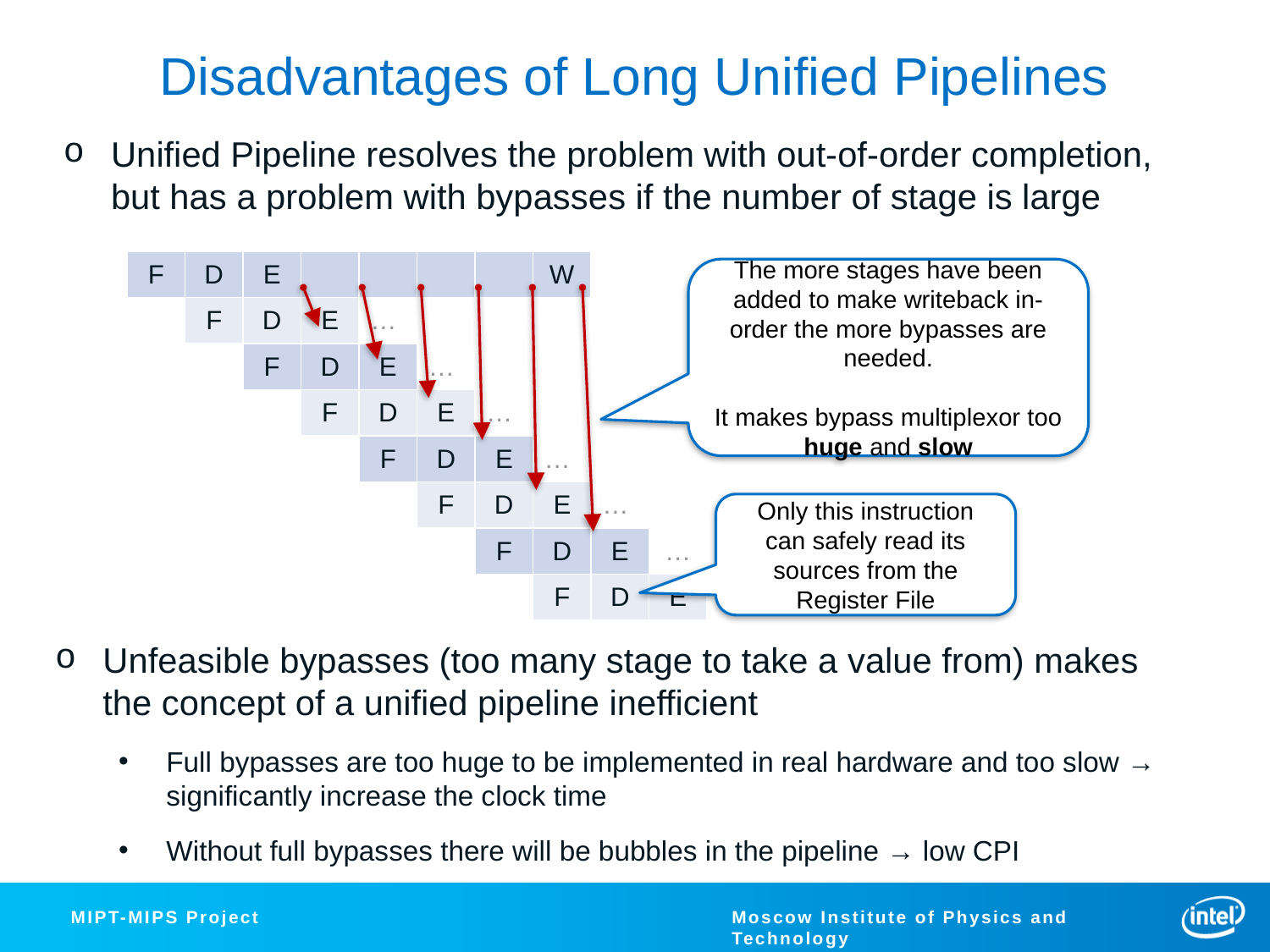

# Disadvantages of Long Unified Pipelines
Unified Pipeline resolves the problem with out-of-order completion, but has a problem with bypasses if the number of stage is large
| F | D | E |  |  |  |  | W |  |  |
| --- | --- | --- | --- | --- | --- | --- | --- | --- | --- |
|  | F | D | E | … |  |  |  |  |  |
|  |  | F | D | E | … |  |  |  |  |
|  |  |  | F | D | E | … |  |  |  |
|  |  |  |  | F | D | E | … |  |  |
|  |  |  |  |  | F | D | E | … |  |
|  |  |  |  |  |  | F | D | E | … |
|  |  |  |  |  |  |  | F | D | E |
The more stages have been added to make writeback in-order the more bypasses are needed.

It makes bypass multiplexor too huge and slow
Only this instruction can safely read its sources from the Register File
Unfeasible bypasses (too many stage to take a value from) makes the concept of a unified pipeline inefficient
Full bypasses are too huge to be implemented in real hardware and too slow → significantly increase the clock time
Without full bypasses there will be bubbles in the pipeline → low CPI